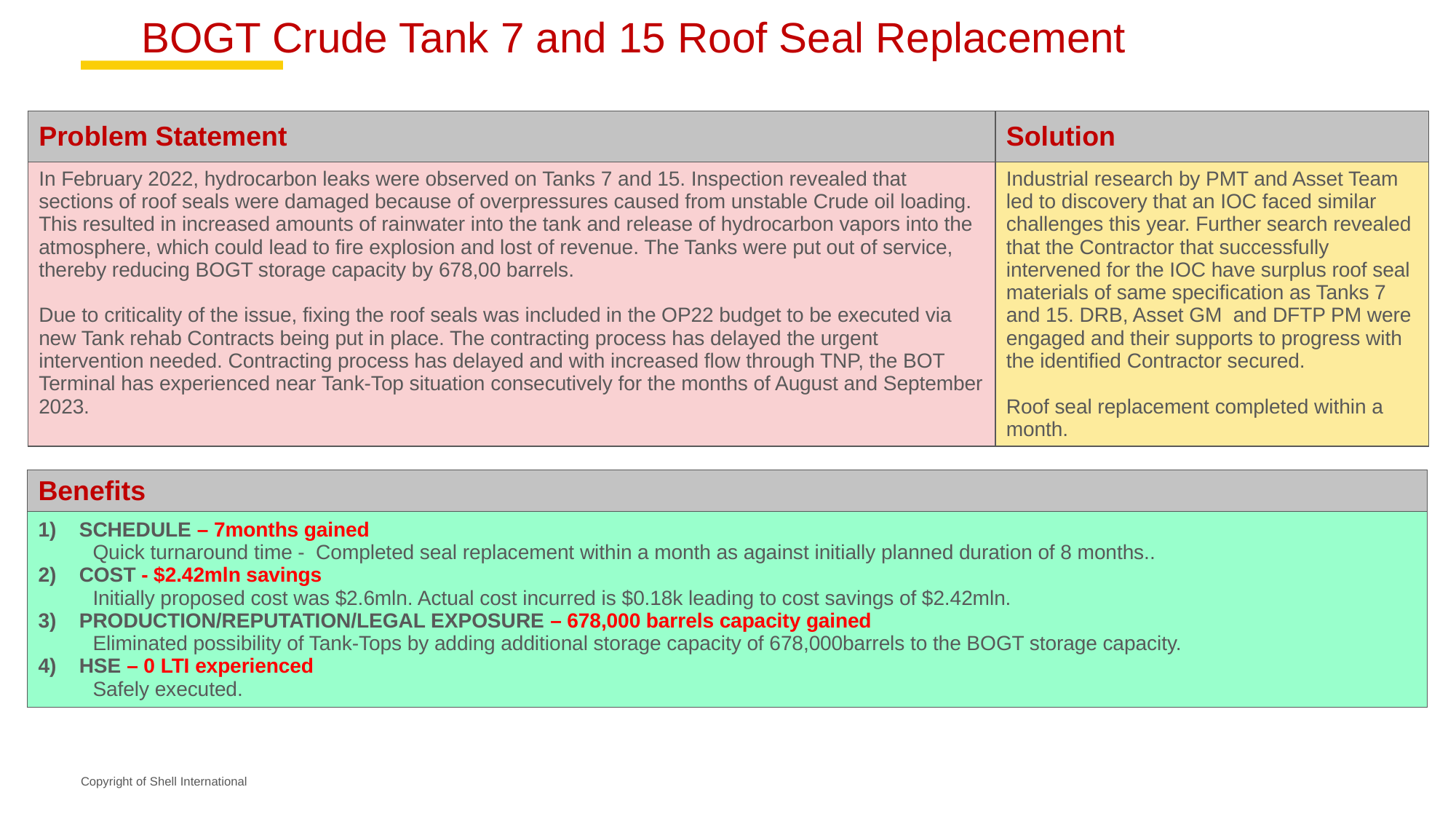

# BOGT Crude Tank 7 and 15 Roof Seal Replacement
| Problem Statement | Solution |
| --- | --- |
| In February 2022, hydrocarbon leaks were observed on Tanks 7 and 15. Inspection revealed that sections of roof seals were damaged because of overpressures caused from unstable Crude oil loading. This resulted in increased amounts of rainwater into the tank and release of hydrocarbon vapors into the atmosphere, which could lead to fire explosion and lost of revenue. The Tanks were put out of service, thereby reducing BOGT storage capacity by 678,00 barrels. Due to criticality of the issue, fixing the roof seals was included in the OP22 budget to be executed via new Tank rehab Contracts being put in place. The contracting process has delayed the urgent intervention needed. Contracting process has delayed and with increased flow through TNP, the BOT Terminal has experienced near Tank-Top situation consecutively for the months of August and September 2023. | Industrial research by PMT and Asset Team led to discovery that an IOC faced similar challenges this year. Further search revealed that the Contractor that successfully intervened for the IOC have surplus roof seal materials of same specification as Tanks 7 and 15. DRB, Asset GM and DFTP PM were engaged and their supports to progress with the identified Contractor secured. Roof seal replacement completed within a month. |
| Benefits |
| --- |
| SCHEDULE – 7months gained Quick turnaround time - Completed seal replacement within a month as against initially planned duration of 8 months.. COST - $2.42mln savings Initially proposed cost was $2.6mln. Actual cost incurred is $0.18k leading to cost savings of $2.42mln. PRODUCTION/REPUTATION/LEGAL EXPOSURE – 678,000 barrels capacity gained Eliminated possibility of Tank-Tops by adding additional storage capacity of 678,000barrels to the BOGT storage capacity. HSE – 0 LTI experienced Safely executed. |